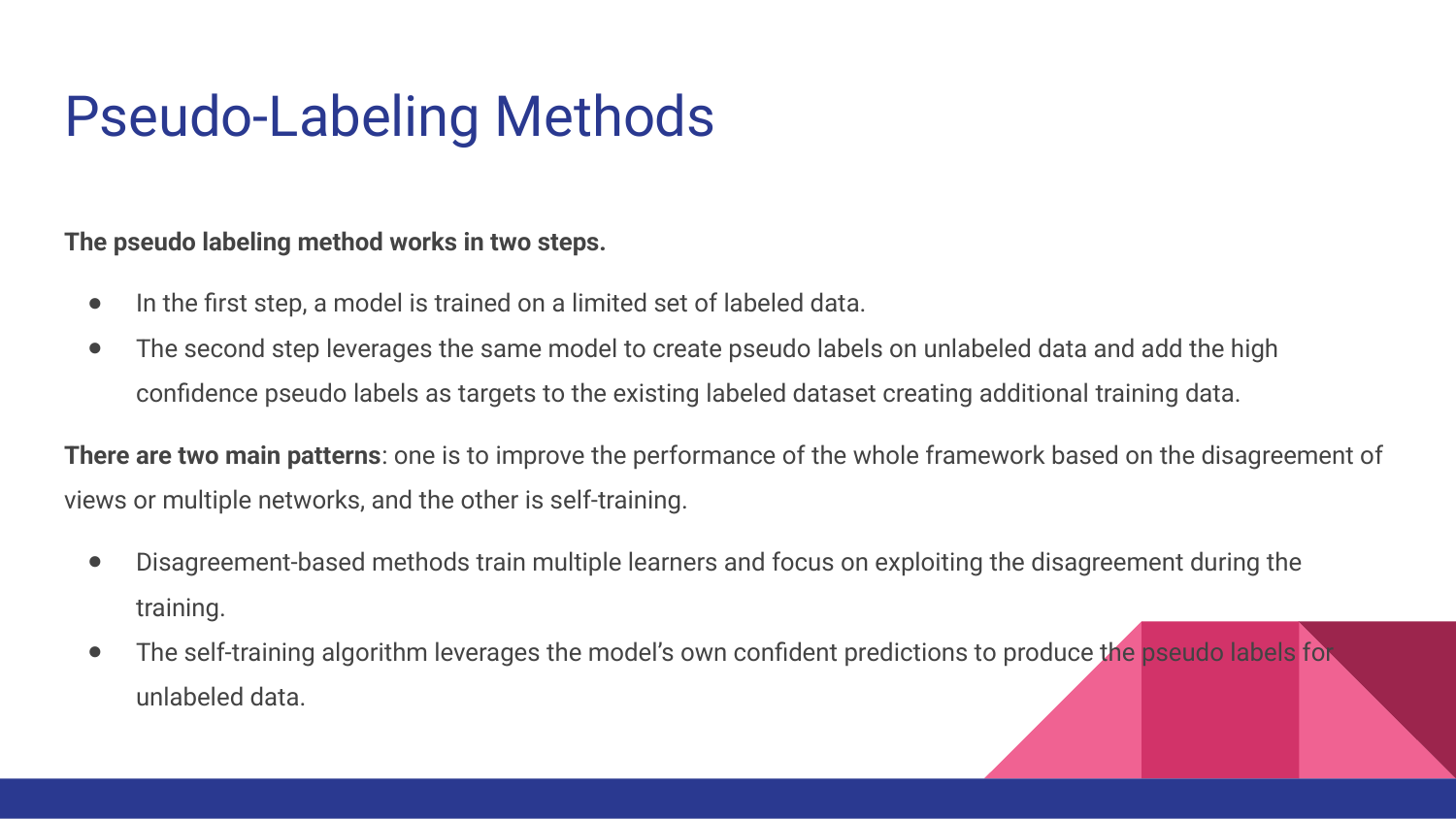

# Pseudo-Labeling Methods

The pseudo labeling method works in two steps.
In the first step, a model is trained on a limited set of labeled data.
The second step leverages the same model to create pseudo labels on unlabeled data and add the high confidence pseudo labels as targets to the existing labeled dataset creating additional training data.
There are two main patterns: one is to improve the performance of the whole framework based on the disagreement of views or multiple networks, and the other is self-training.
Disagreement-based methods train multiple learners and focus on exploiting the disagreement during the training.
The self-training algorithm leverages the model’s own confident predictions to produce the pseudo labels for unlabeled data.